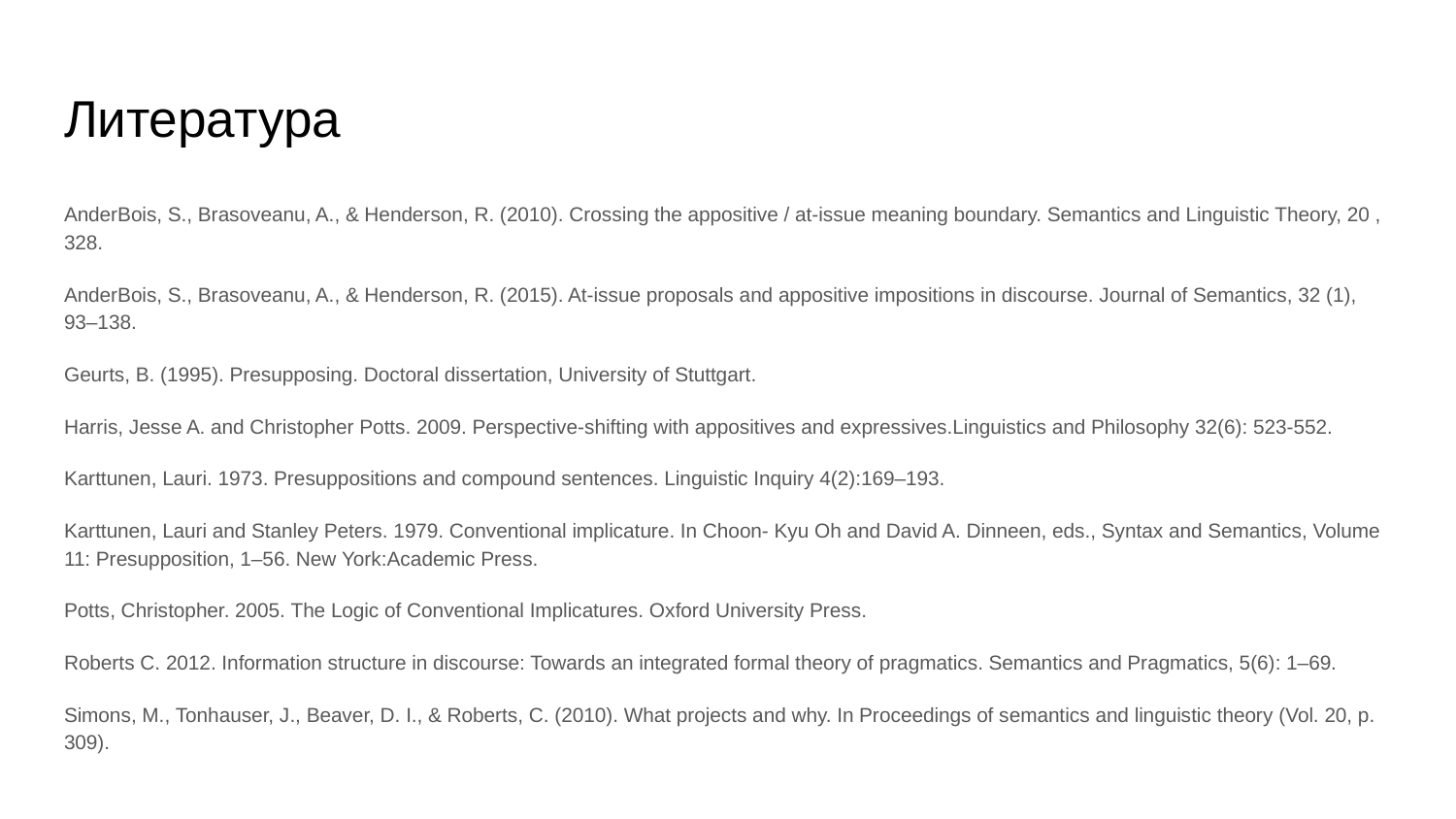

# Литература
AnderBois, S., Brasoveanu, A., & Henderson, R. (2010). Crossing the appositive / at-issue meaning boundary. Semantics and Linguistic Theory, 20 , 328.
AnderBois, S., Brasoveanu, A., & Henderson, R. (2015). At-issue proposals and appositive impositions in discourse. Journal of Semantics, 32 (1), 93–138.
Geurts, B. (1995). Presupposing. Doctoral dissertation, University of Stuttgart.
Harris, Jesse A. and Christopher Potts. 2009. Perspective-shifting with appositives and expressives.Linguistics and Philosophy 32(6): 523-552.
Karttunen, Lauri. 1973. Presuppositions and compound sentences. Linguistic Inquiry 4(2):169–193.
Karttunen, Lauri and Stanley Peters. 1979. Conventional implicature. In Choon- Kyu Oh and David A. Dinneen, eds., Syntax and Semantics, Volume 11: Presupposition, 1–56. New York:Academic Press.
Potts, Christopher. 2005. The Logic of Conventional Implicatures. Oxford University Press.
Roberts C. 2012. Information structure in discourse: Towards an integrated formal theory of pragmatics. Semantics and Pragmatics, 5(6): 1–69.
Simons, M., Tonhauser, J., Beaver, D. I., & Roberts, C. (2010). What projects and why. In Proceedings of semantics and linguistic theory (Vol. 20, p. 309).